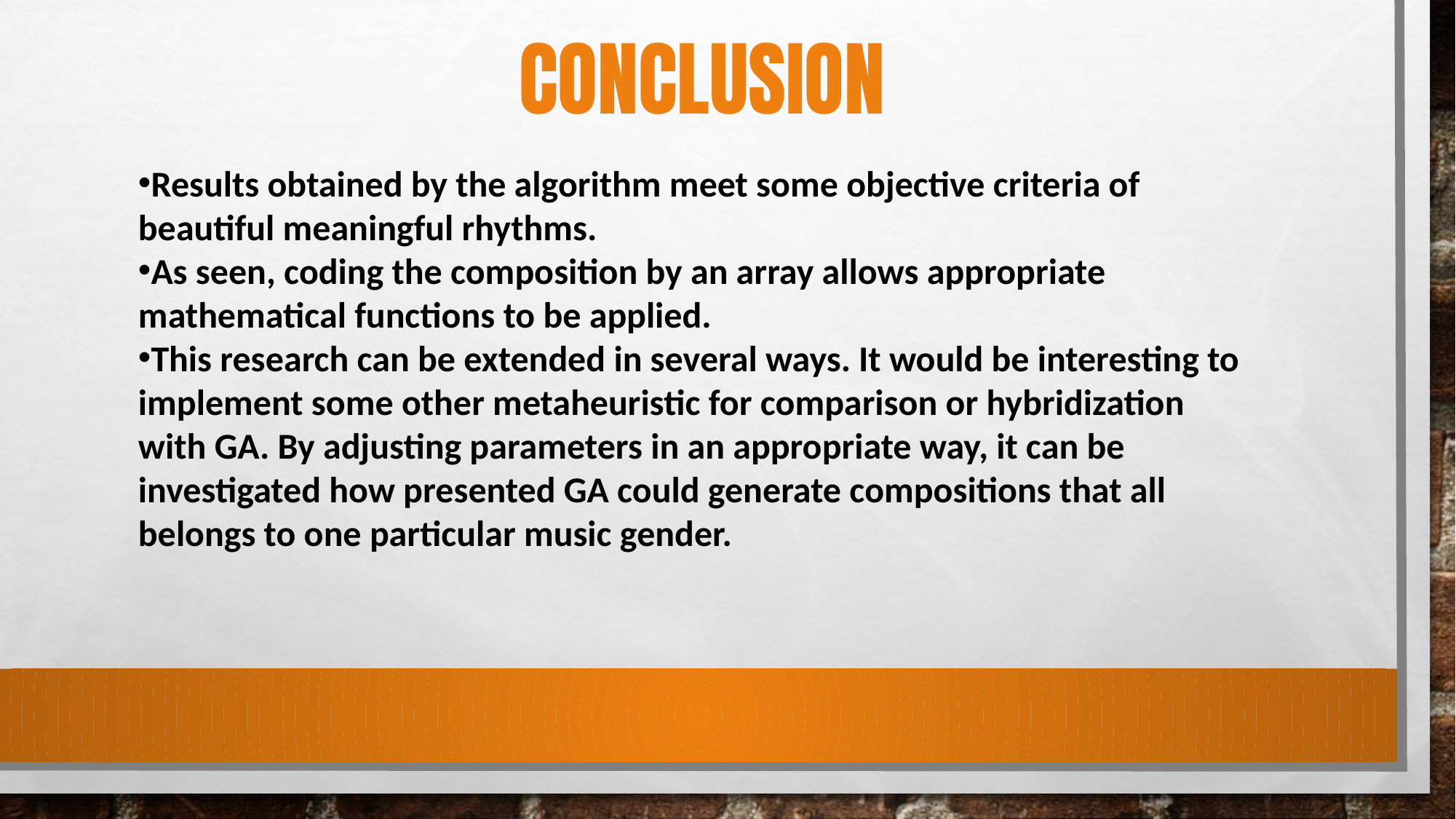

# CONCLUSION
Results obtained by the algorithm meet some objective criteria of beautiful meaningful rhythms.
As seen, coding the composition by an array allows appropriate mathematical functions to be applied.
This research can be extended in several ways. It would be interesting to implement some other metaheuristic for comparison or hybridization with GA. By adjusting parameters in an appropriate way, it can be investigated how presented GA could generate compositions that all belongs to one particular music gender.